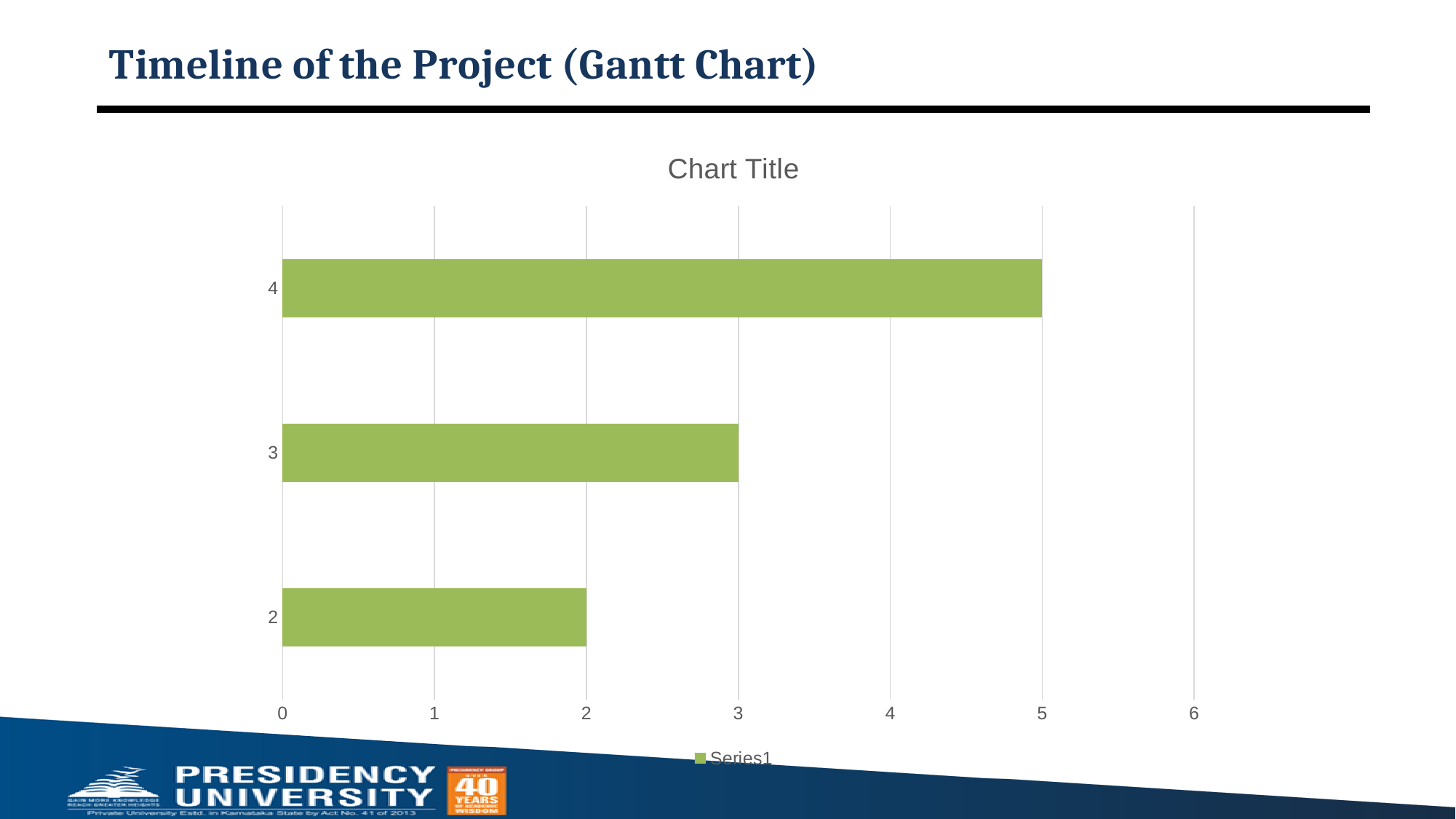

# Timeline of the Project (Gantt Chart)

### Chart:

| Category |  |
|---|---|
| 2 | 2.0 |
| 3 | 3.0 |
| 4 | 5.0 |